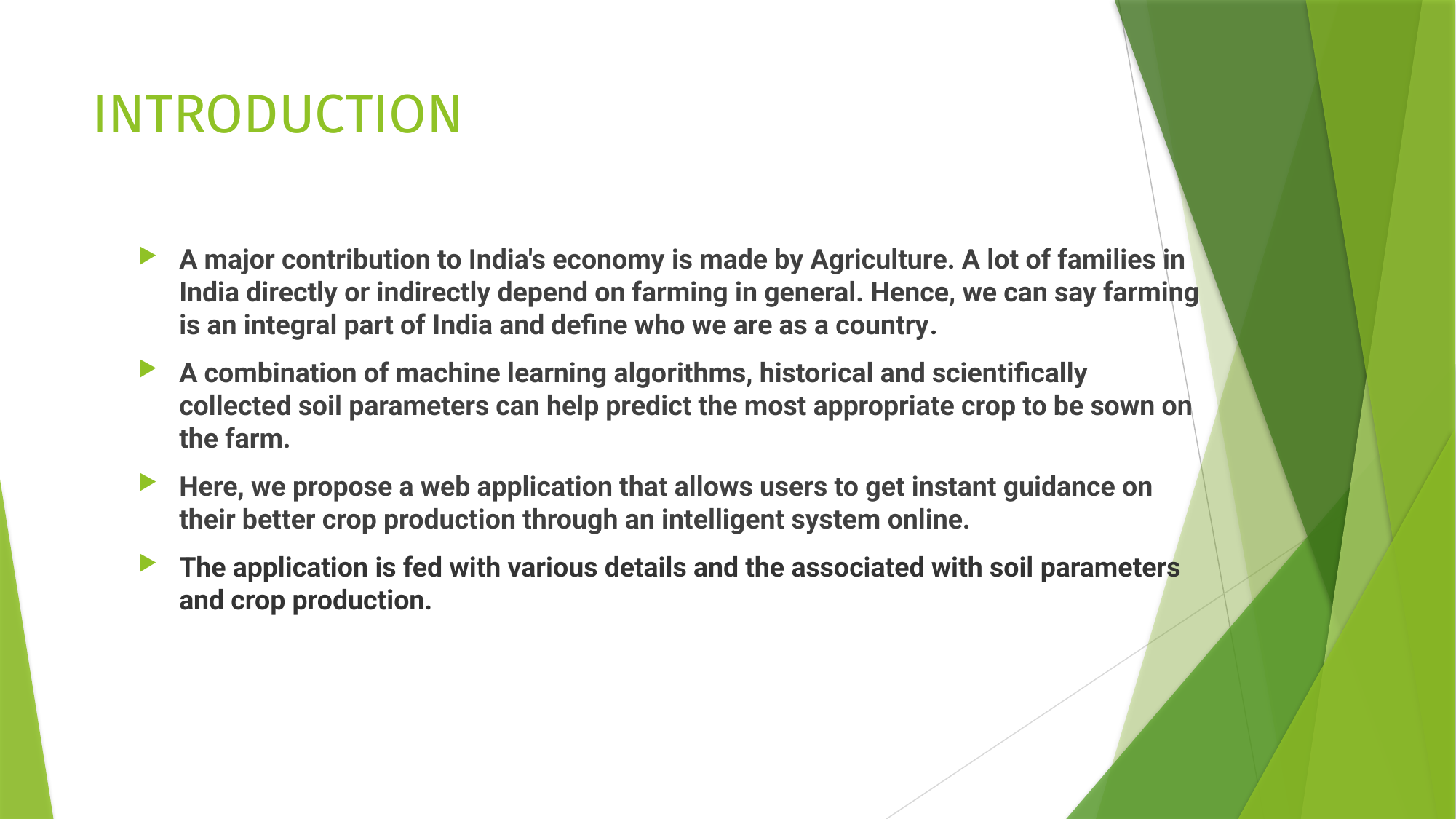

# INTRODUCTION
A major contribution to India's economy is made by Agriculture. A lot of families in India directly or indirectly depend on farming in general. Hence, we can say farming is an integral part of India and define who we are as a country.
A combination of machine learning algorithms, historical and scientifically collected soil parameters can help predict the most appropriate crop to be sown on the farm.
Here, we propose a web application that allows users to get instant guidance on their better crop production through an intelligent system online.
The application is fed with various details and the associated with soil parameters and crop production.